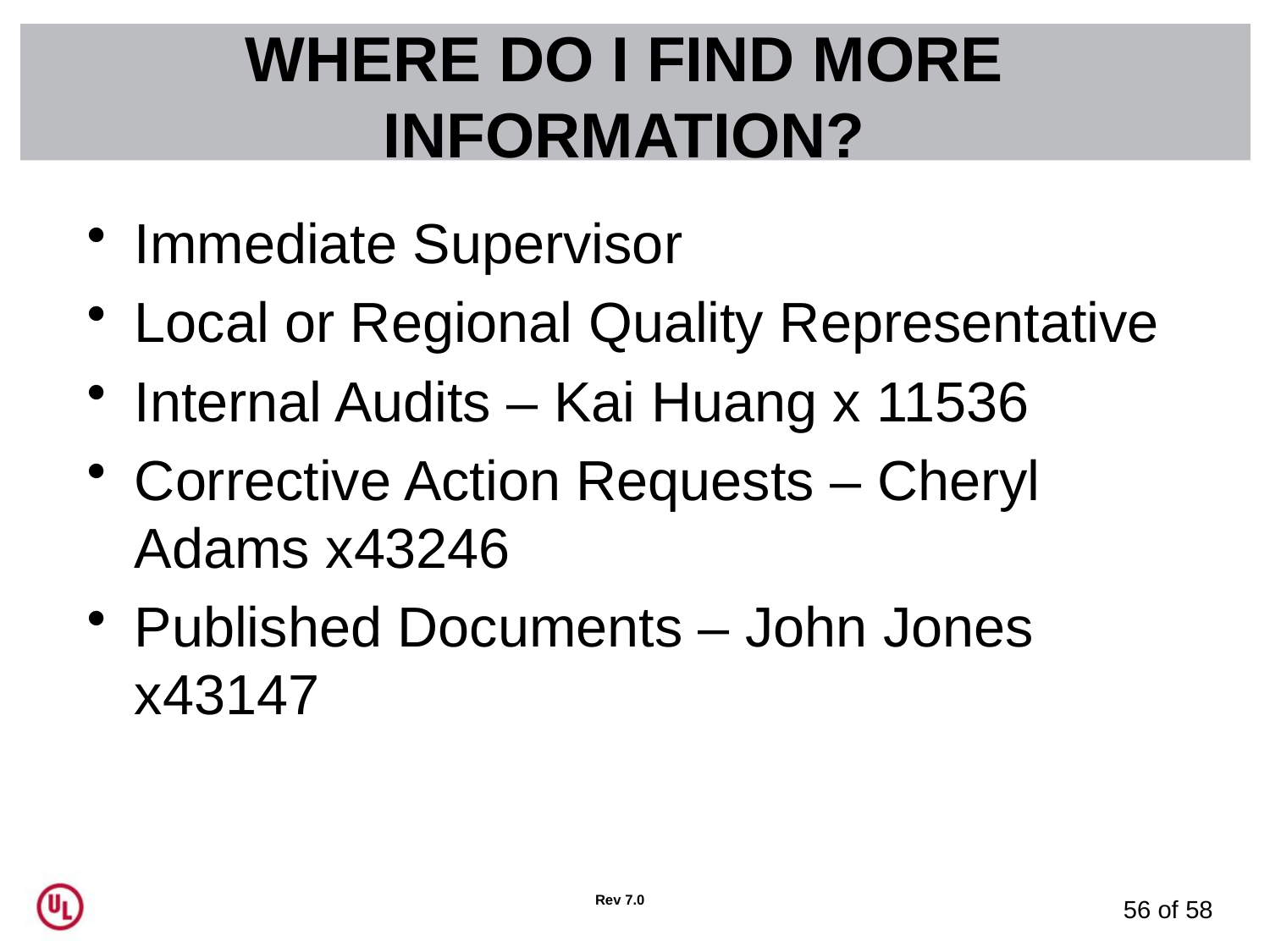

# WHERE DO I FIND MORE INFORMATION?
Immediate Supervisor
Local or Regional Quality Representative
Internal Audits – Kai Huang x 11536
Corrective Action Requests – Cheryl Adams x43246
Published Documents – John Jones x43147

Rev 7.0
56 of 58